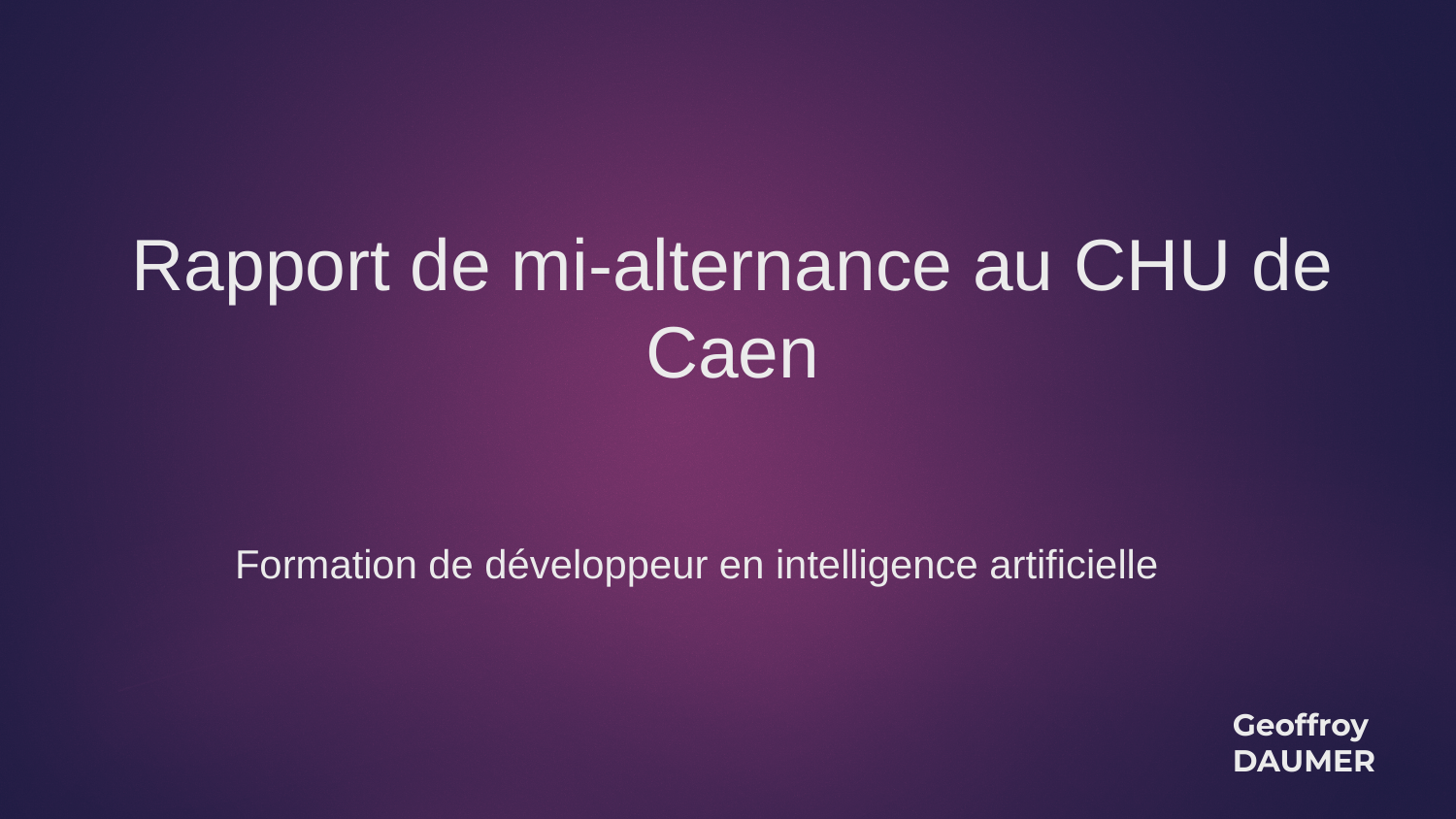

# Rapport de mi-alternance au CHU de Caen
Formation de développeur en intelligence artificielle

Geoffroy DAUMER